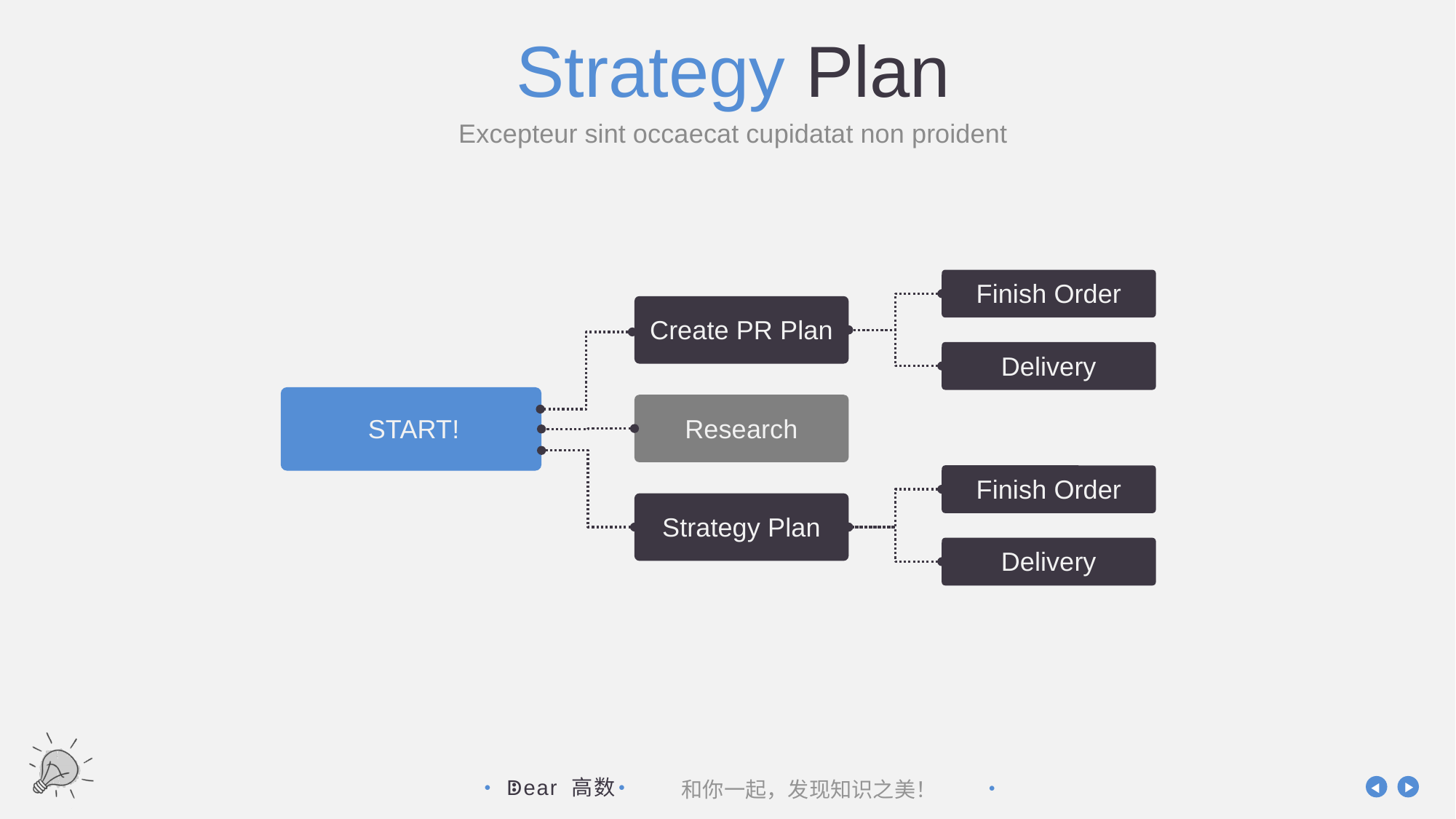

# Strategy Plan
Excepteur sint occaecat cupidatat non proident

Finish Order

Create PR Plan

Delivery

START!

Research

Finish Order

Strategy Plan

Delivery